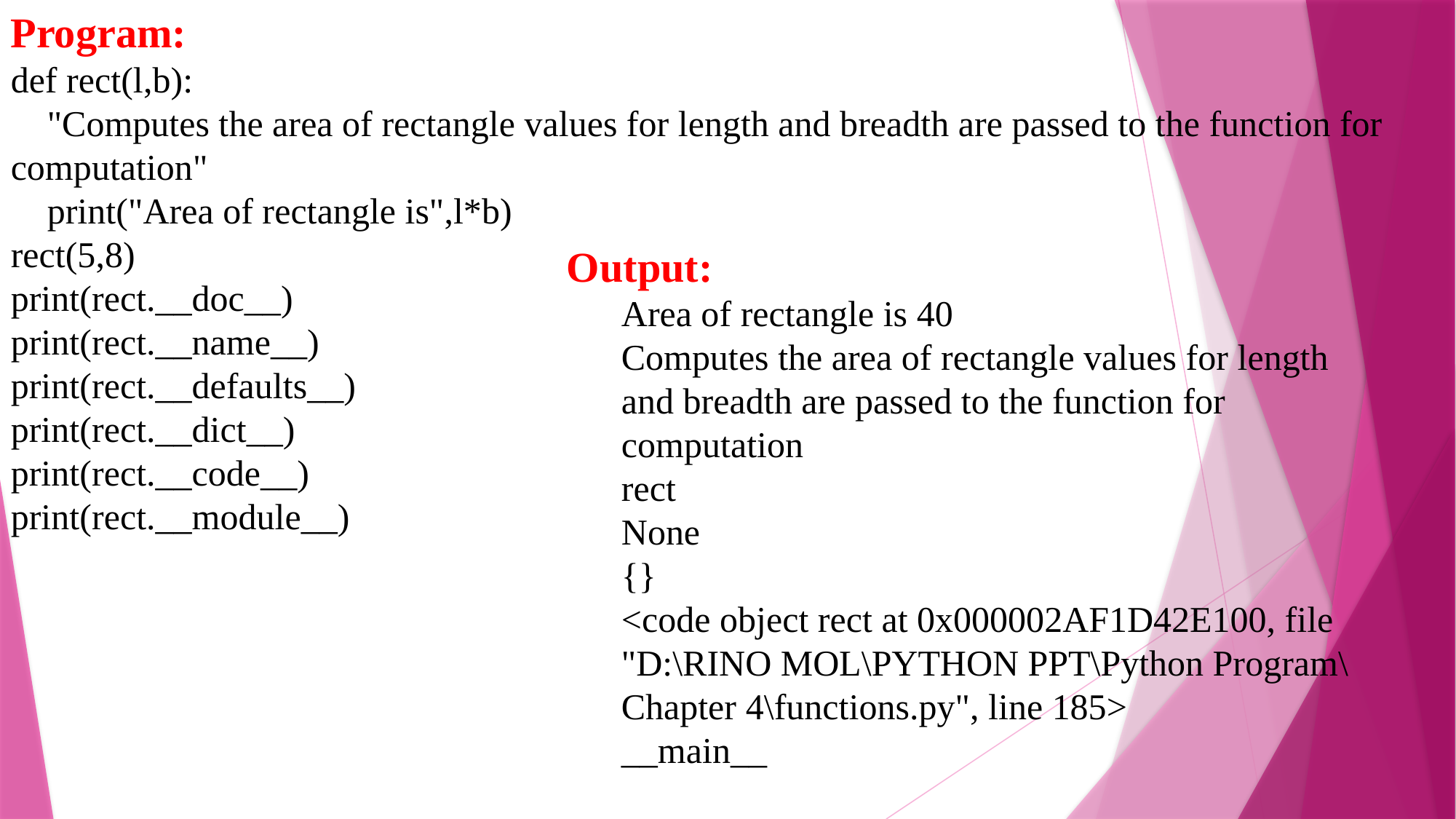

Program:
def rect(l,b):
    "Computes the area of rectangle values for length and breadth are passed to the function for 	computation"
    print("Area of rectangle is",l*b)
rect(5,8)
print(rect.__doc__)
print(rect.__name__)
print(rect.__defaults__)
print(rect.__dict__)
print(rect.__code__)
print(rect.__module__)

Output:
Area of rectangle is 40
Computes the area of rectangle values for length and breadth are passed to the function for computation
rect
None
{}
<code object rect at 0x000002AF1D42E100, file "D:\RINO MOL\PYTHON PPT\Python Program\Chapter 4\functions.py", line 185>
__main__